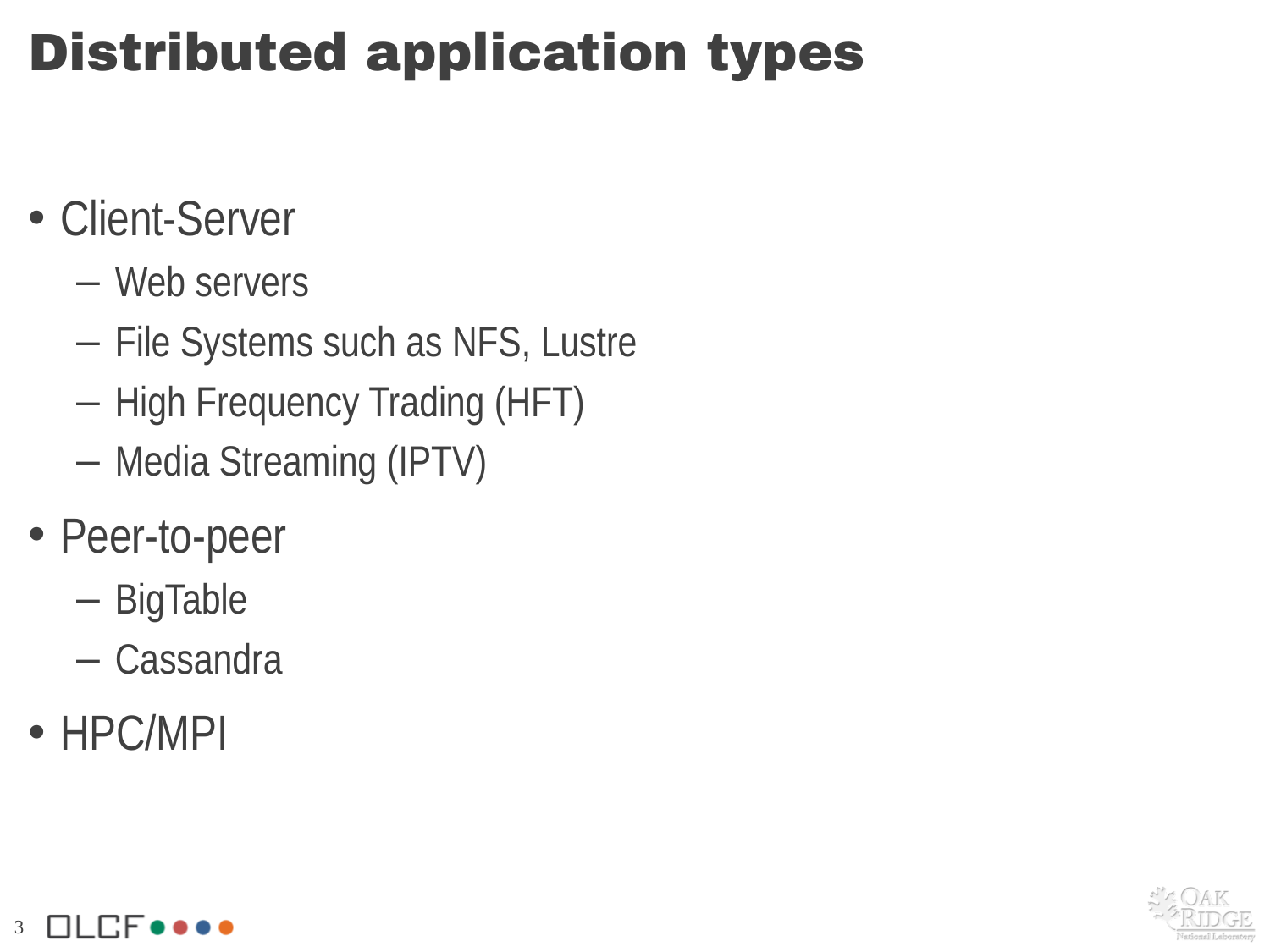

# Distributed application types
Client-Server
Web servers
File Systems such as NFS, Lustre
High Frequency Trading (HFT)
Media Streaming (IPTV)
Peer-to-peer
BigTable
Cassandra
HPC/MPI